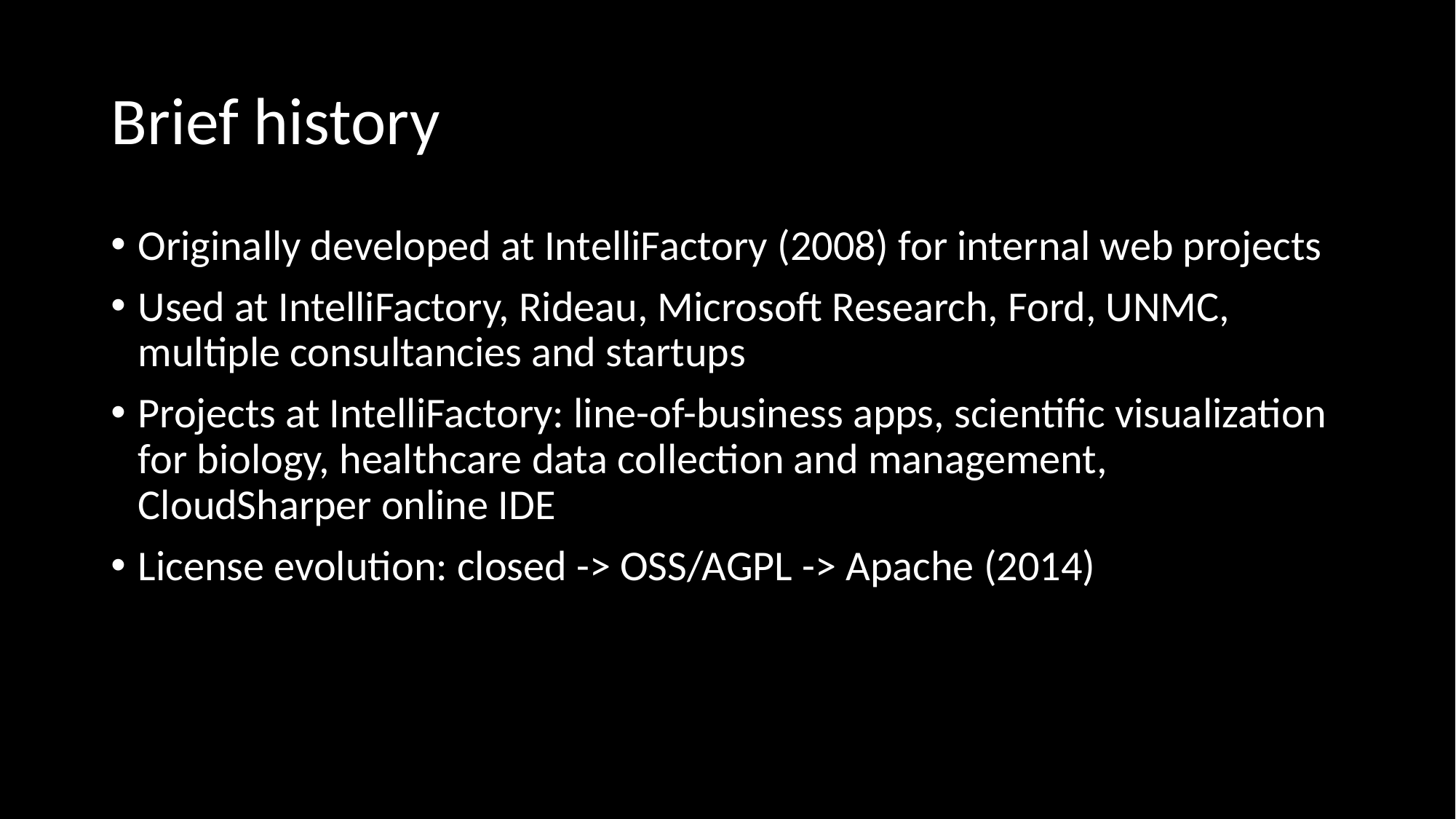

# Brief history
Originally developed at IntelliFactory (2008) for internal web projects
Used at IntelliFactory, Rideau, Microsoft Research, Ford, UNMC, multiple consultancies and startups
Projects at IntelliFactory: line-of-business apps, scientific visualization for biology, healthcare data collection and management, CloudSharper online IDE
License evolution: closed -> OSS/AGPL -> Apache (2014)